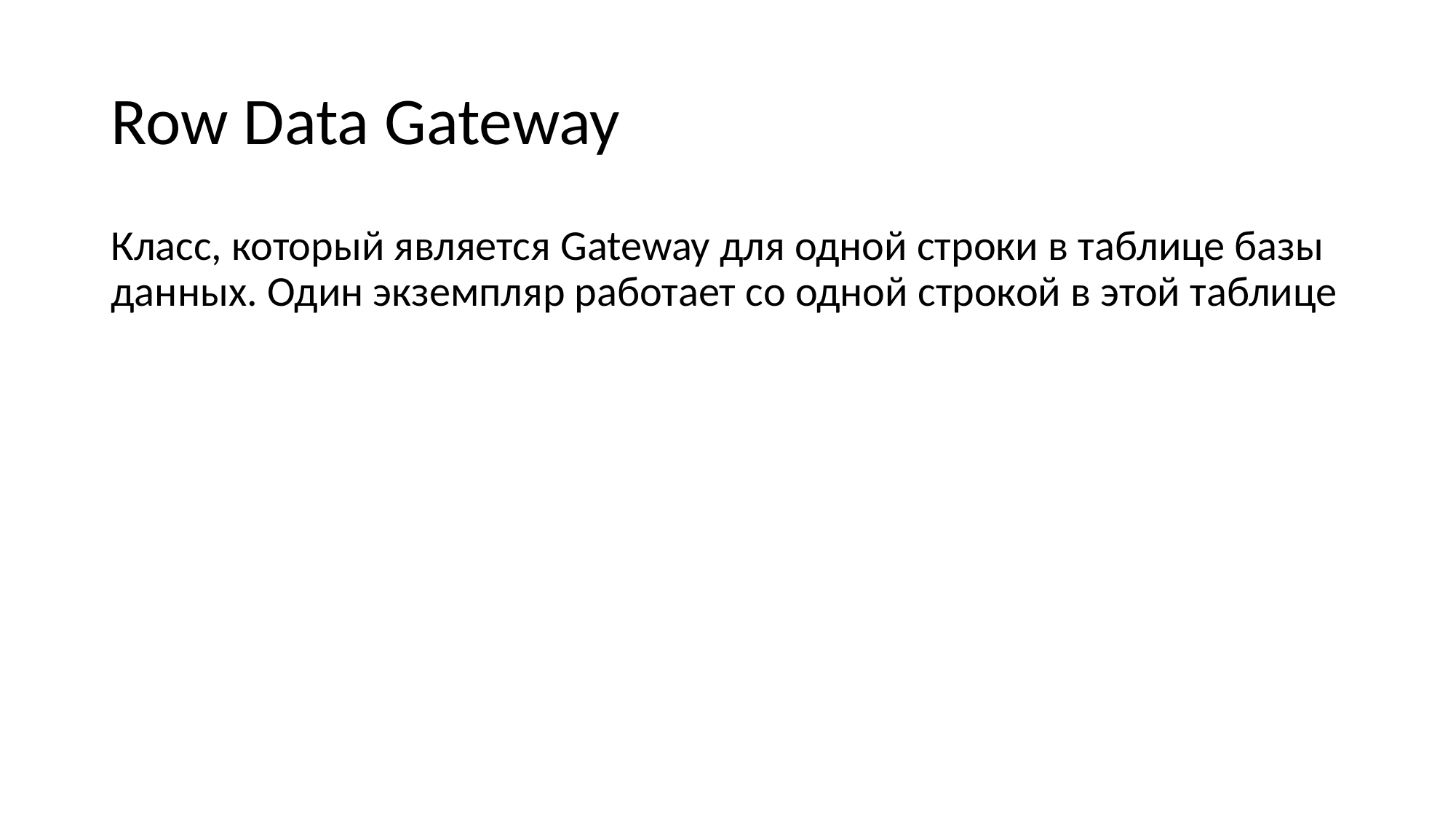

# Row Data Gateway
Класс, который является Gateway для одной строки в таблице базы данных. Один экземпляр работает со одной строкой в этой таблице